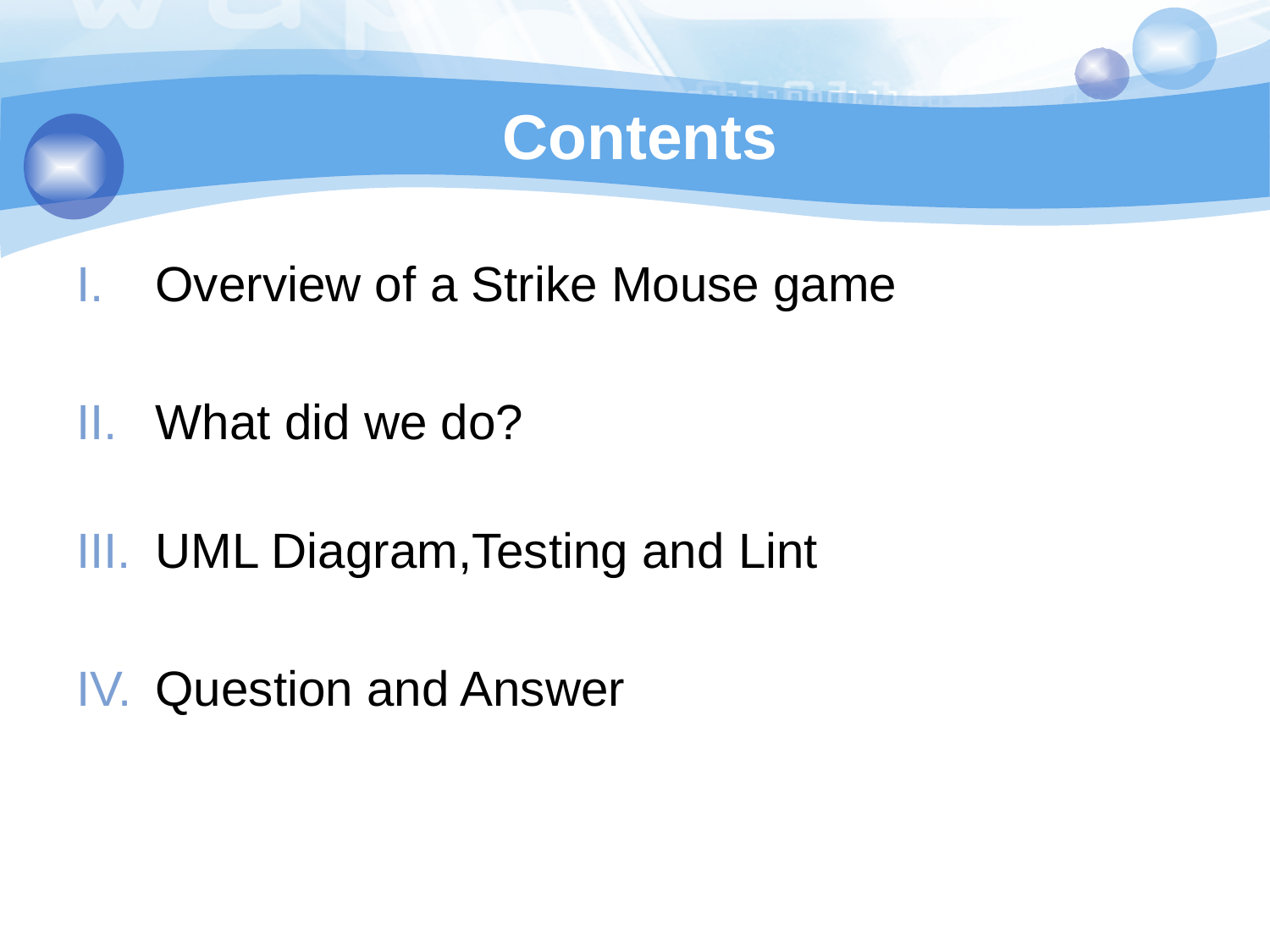

# Contents
Overview of a Strike Mouse game

What did we do?
UML Diagram,Testing and Lint

Question and Answer